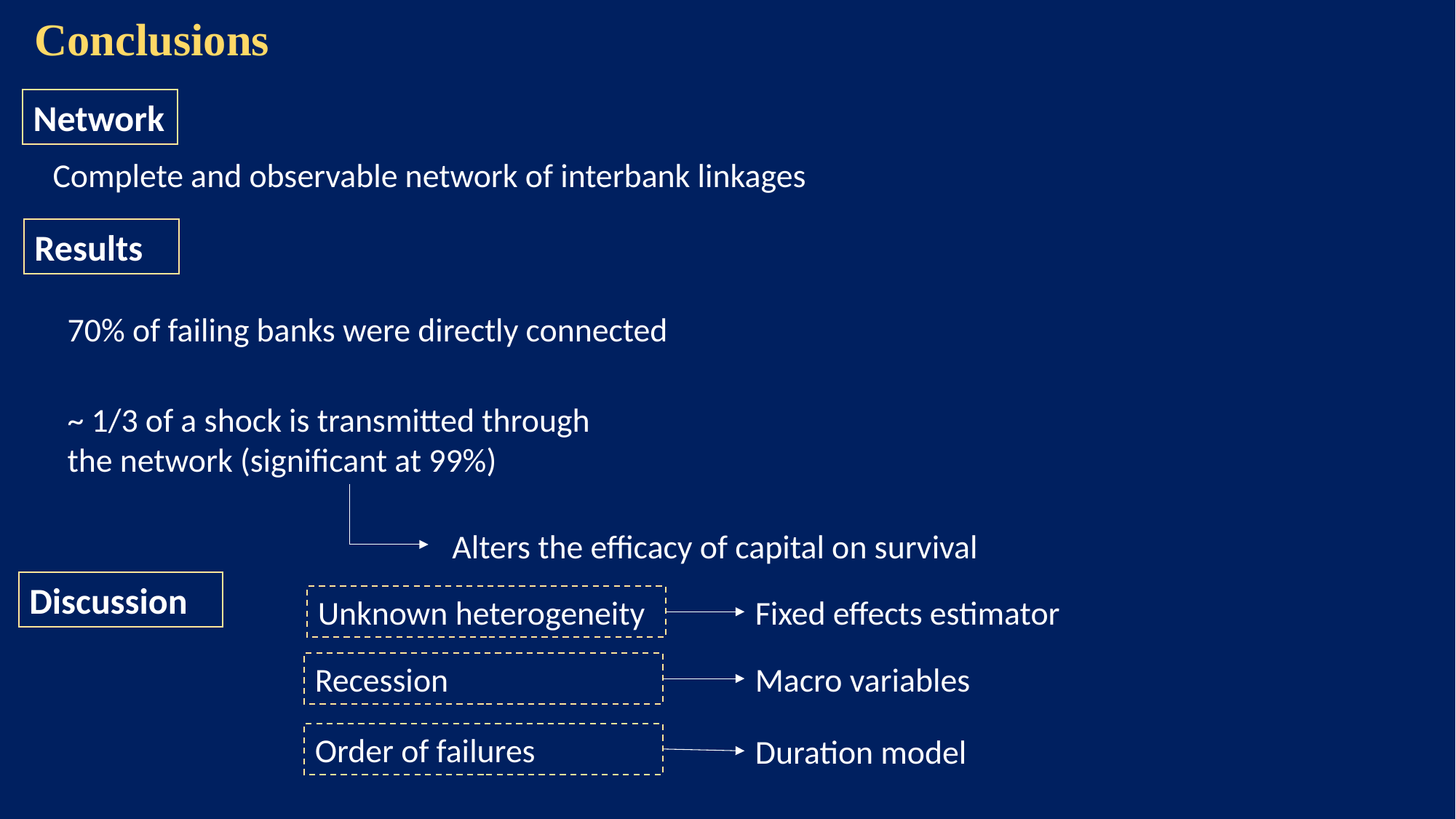

Conclusions
Network
Complete and observable network of interbank linkages
Results
70% of failing banks were directly connected
~ 1/3 of a shock is transmitted through the network (significant at 99%)
Alters the efficacy of capital on survival
Discussion
Unknown heterogeneity
Fixed effects estimator
Recession
Macro variables
Order of failures
Duration model